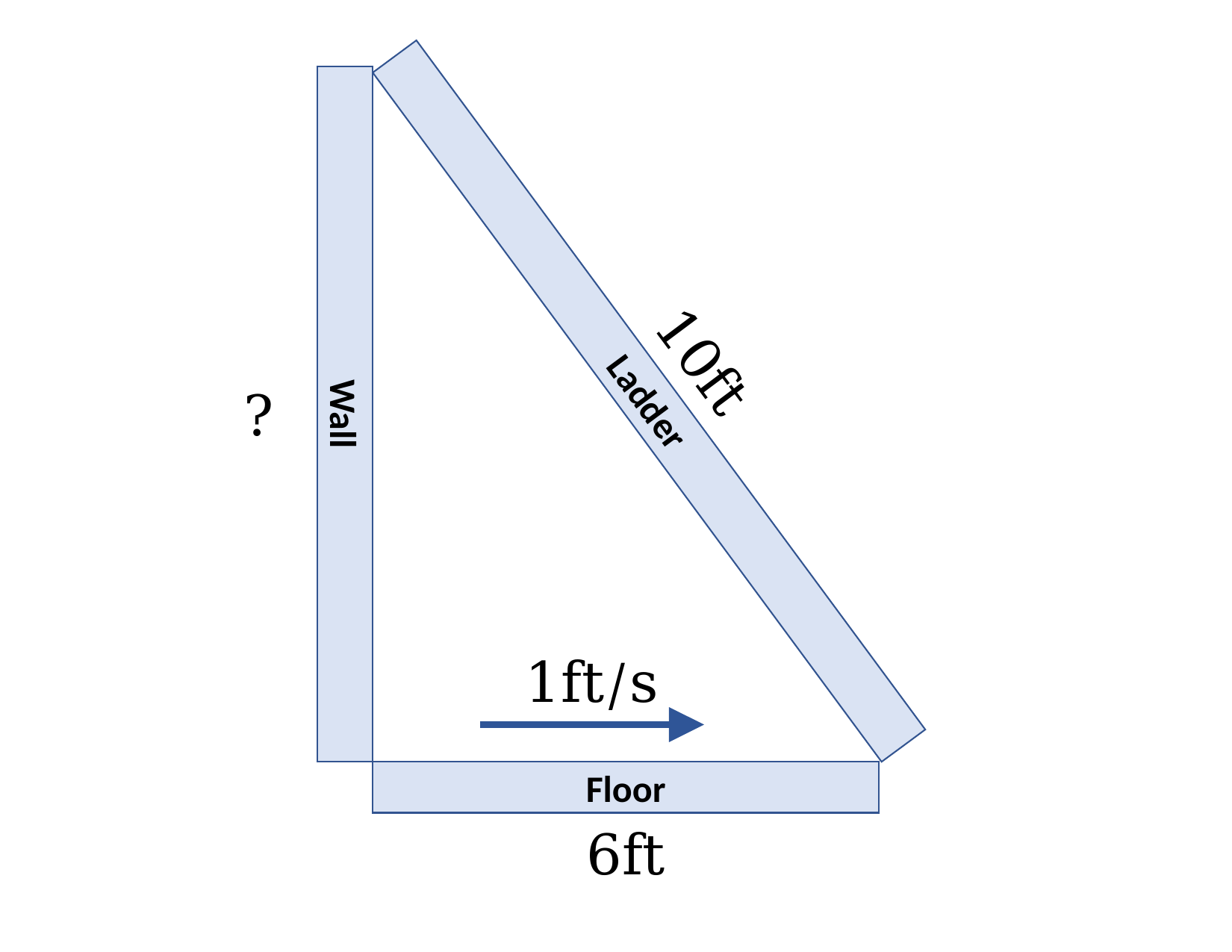

Ladder
Wall
10ft
?
1ft/s
Floor
6ft